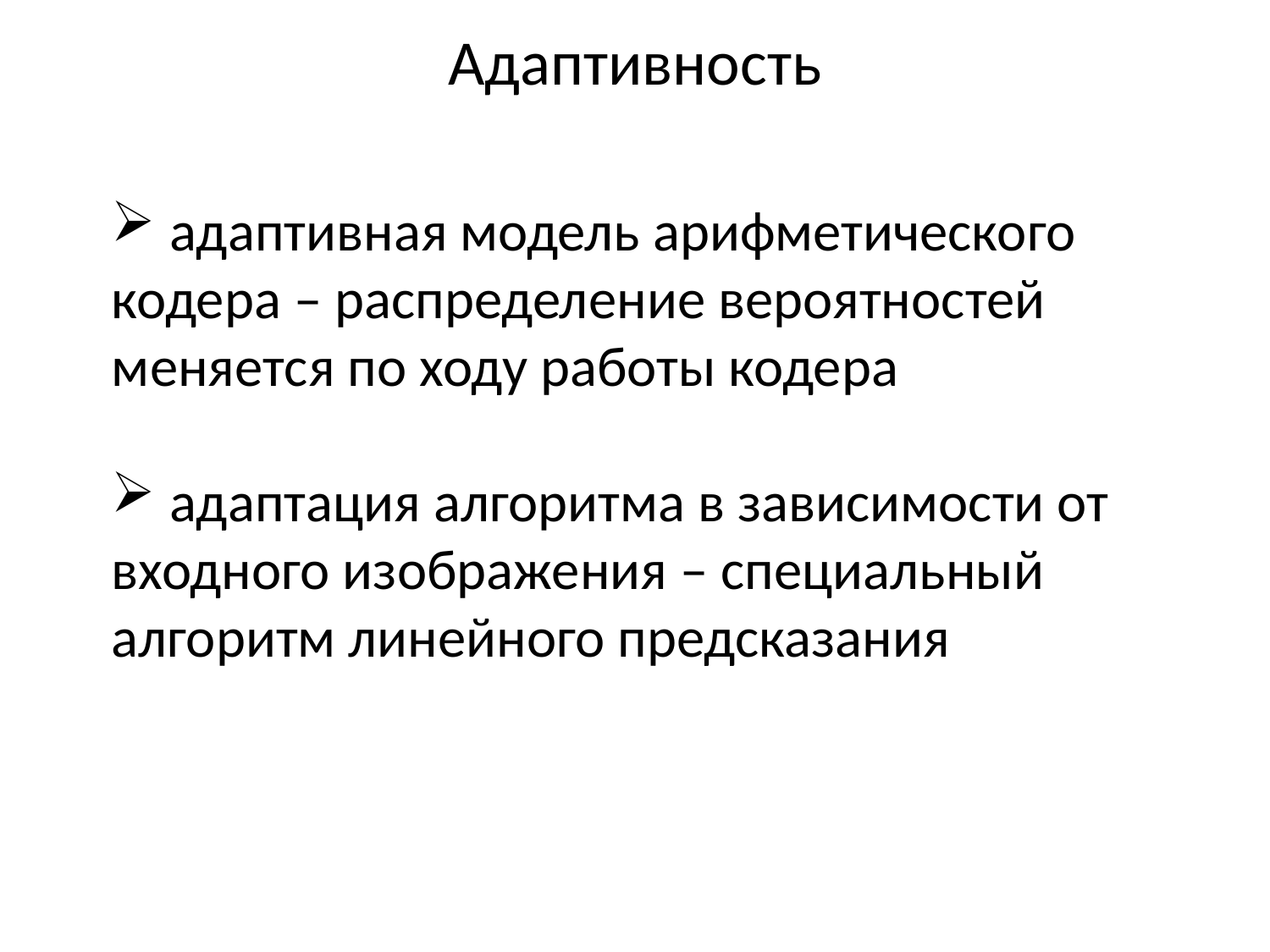

# Адаптивность
 адаптивная модель арифметического кодера – распределение вероятностей меняется по ходу работы кодера
 адаптация алгоритма в зависимости от входного изображения – специальный алгоритм линейного предсказания